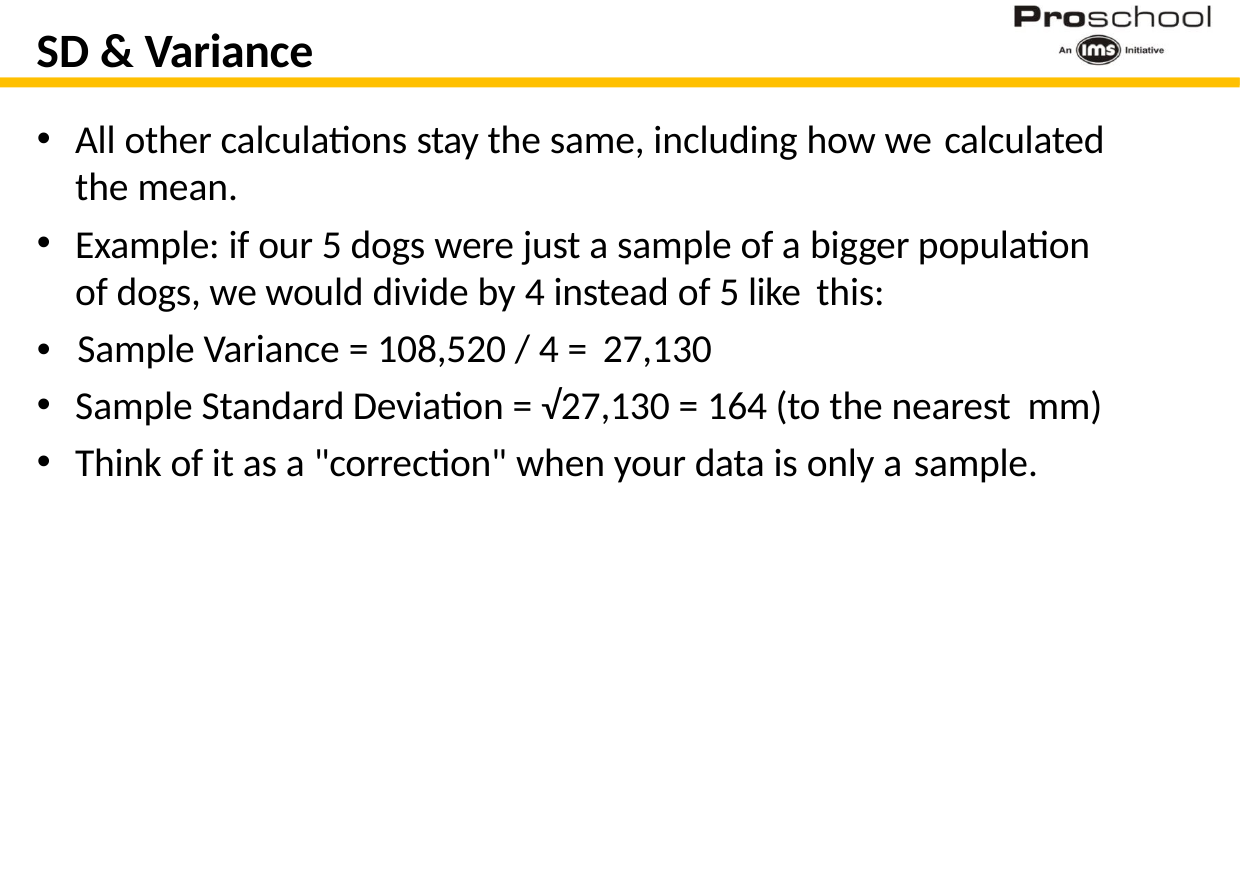

# SD & Variance

All other calculations stay the same, including how we calculated
the mean.
Example: if our 5 dogs were just a sample of a bigger population  of dogs, we would divide by 4 instead of 5 like this:
•	Sample Variance = 108,520 / 4 = 27,130
Sample Standard Deviation = √27,130 = 164 (to the nearest mm)
Think of it as a "correction" when your data is only a sample.